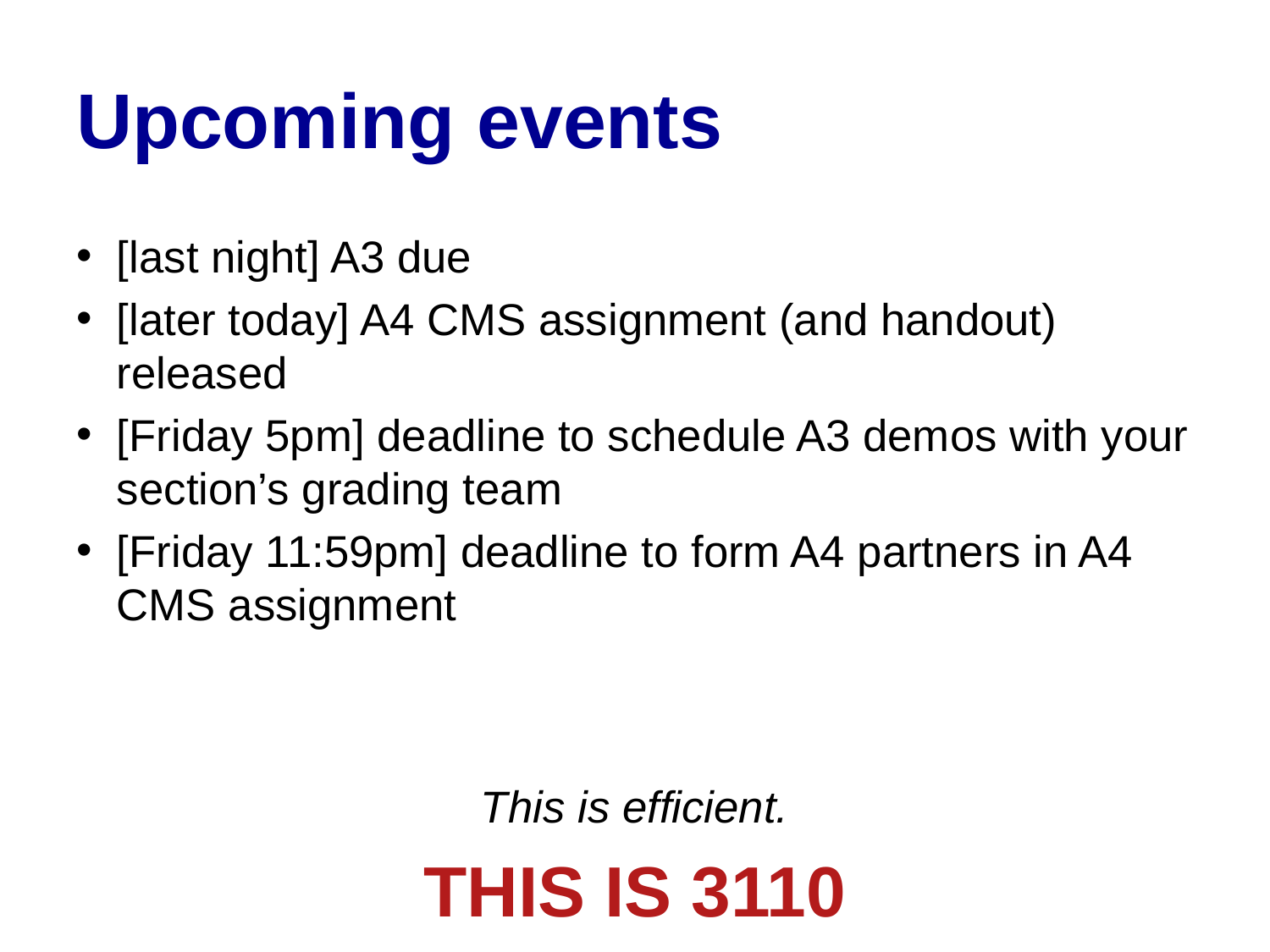

# Upcoming events
[last night] A3 due
[later today] A4 CMS assignment (and handout) released
[Friday 5pm] deadline to schedule A3 demos with your section’s grading team
[Friday 11:59pm] deadline to form A4 partners in A4 CMS assignment

This is efficient.
THIS IS 3110